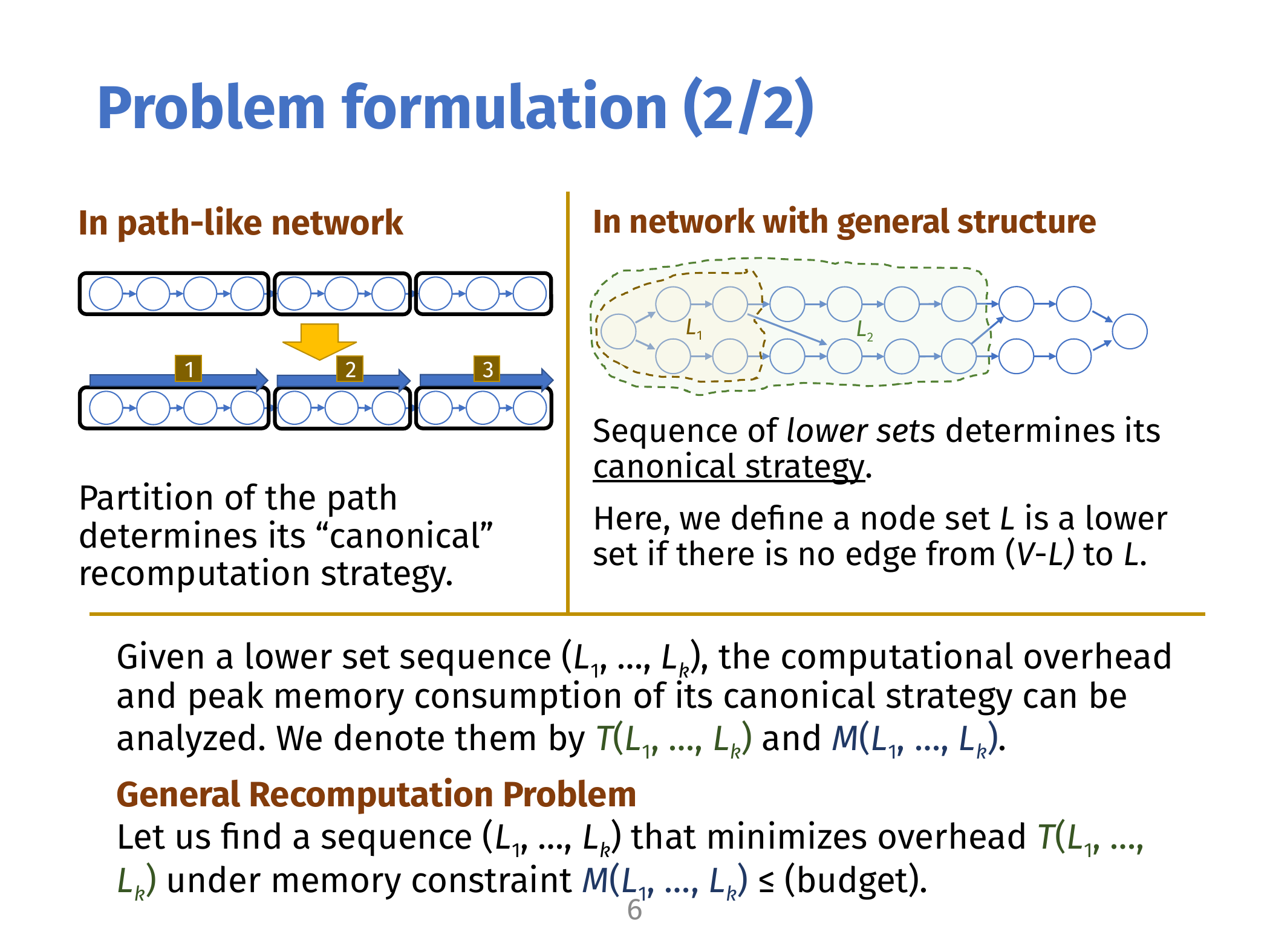

# Problem formulation (2/2)
In path-like network

Partition of the path determines its “canonical” recomputation strategy.
In network with general structure

Sequence of lower sets determines its canonical strategy.
Here, we define a node set L is a lower set if there is no edge from (V-L) to L.

L1
L2

1
3
2

Given a lower set sequence (L1, …, Lk), the computational overhead and peak memory consumption of its canonical strategy can be analyzed. We denote them by T(L1, …, Lk) and M(L1, …, Lk).
General Recomputation Problem
Let us find a sequence (L1, …, Lk) that minimizes overhead T(L1, …, Lk) under memory constraint M(L1, …, Lk) ≤ (budget).
6